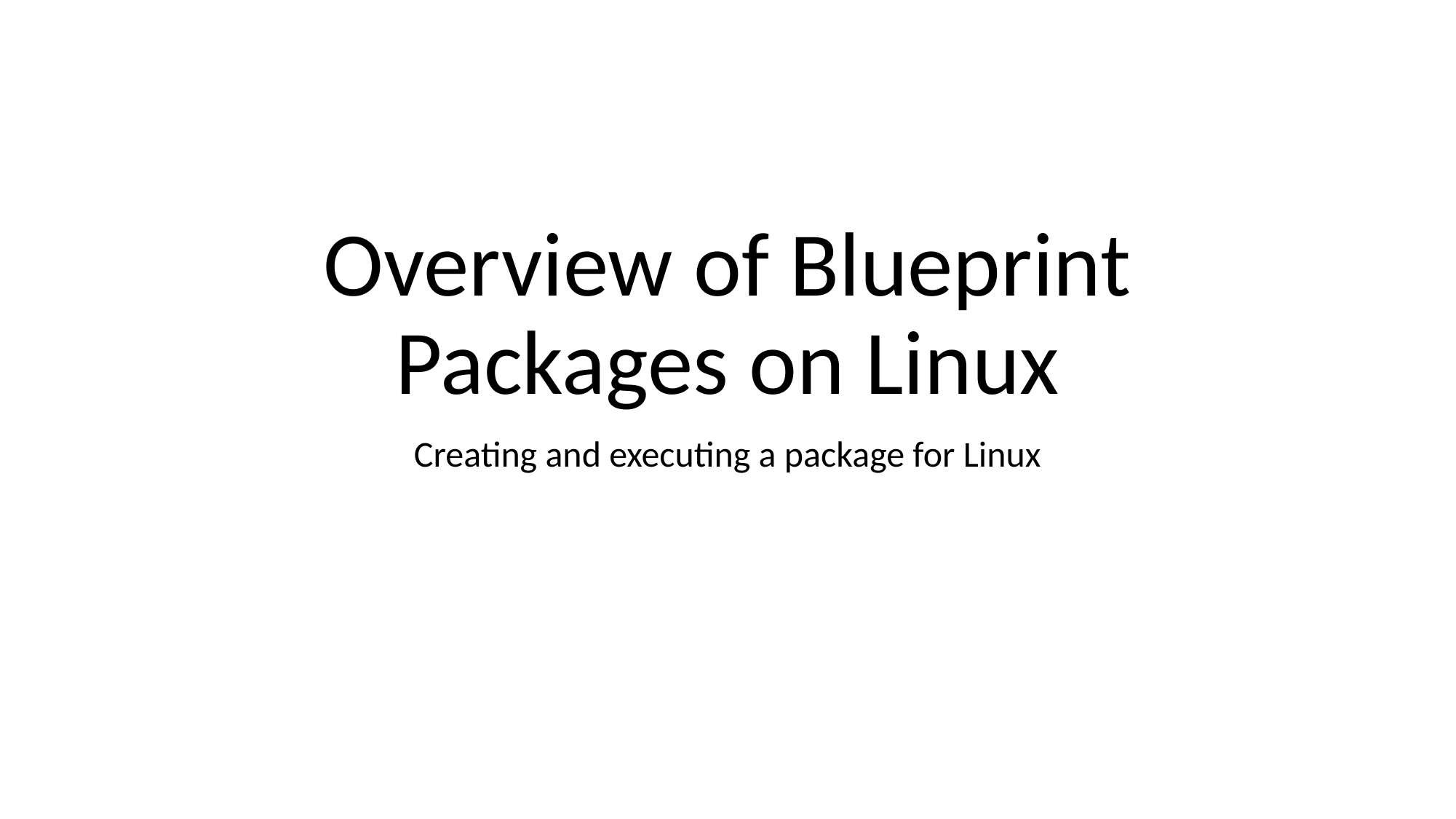

# Overview of Blueprint Packages on Linux
Creating and executing a package for Linux